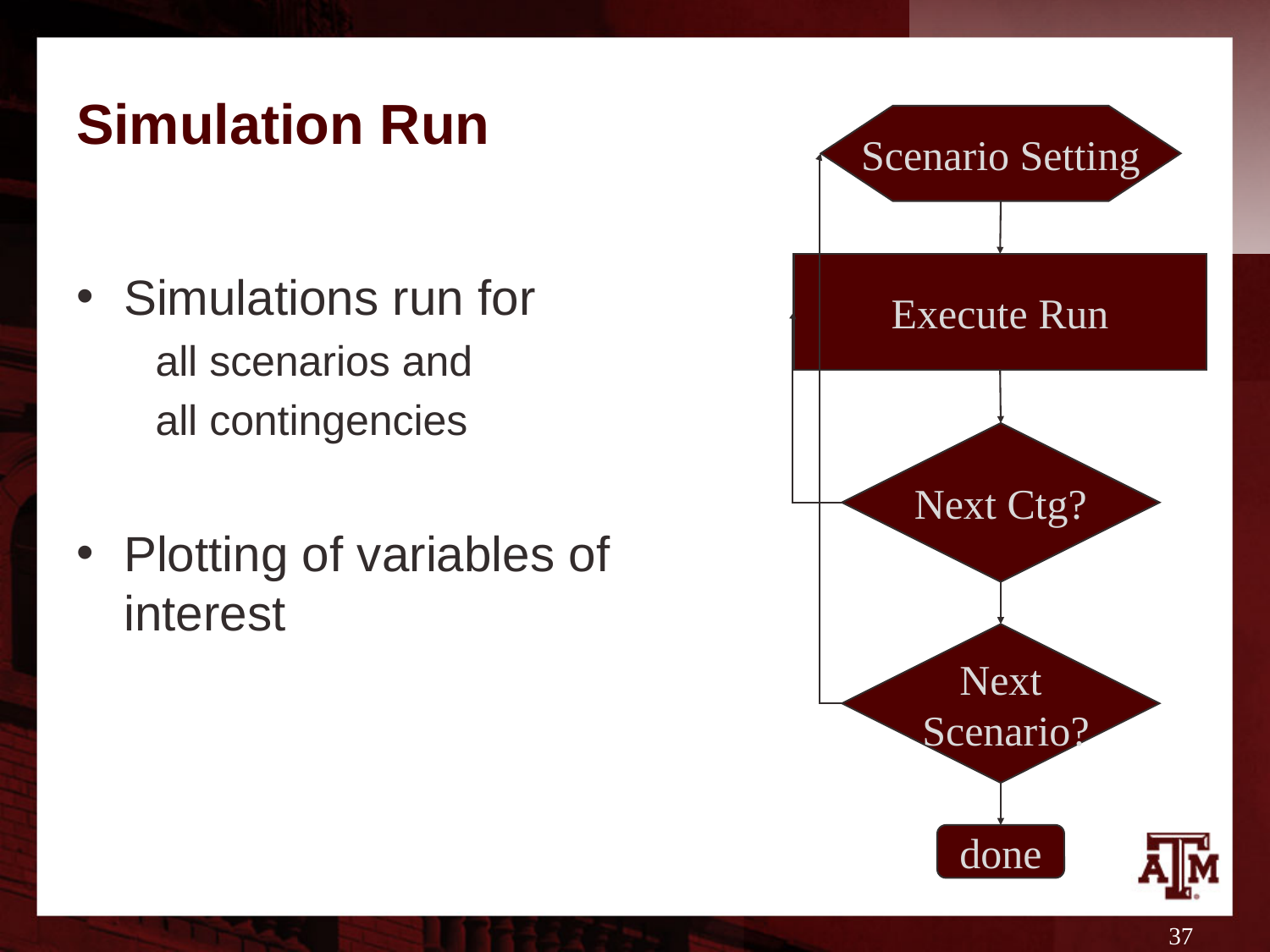

# Simulation Run
Scenario Setting
Execute Run
Next Ctg?
Next
 Scenario?
done

Simulations run for
  all scenarios and
  all contingencies

Plotting of variables of interest

37